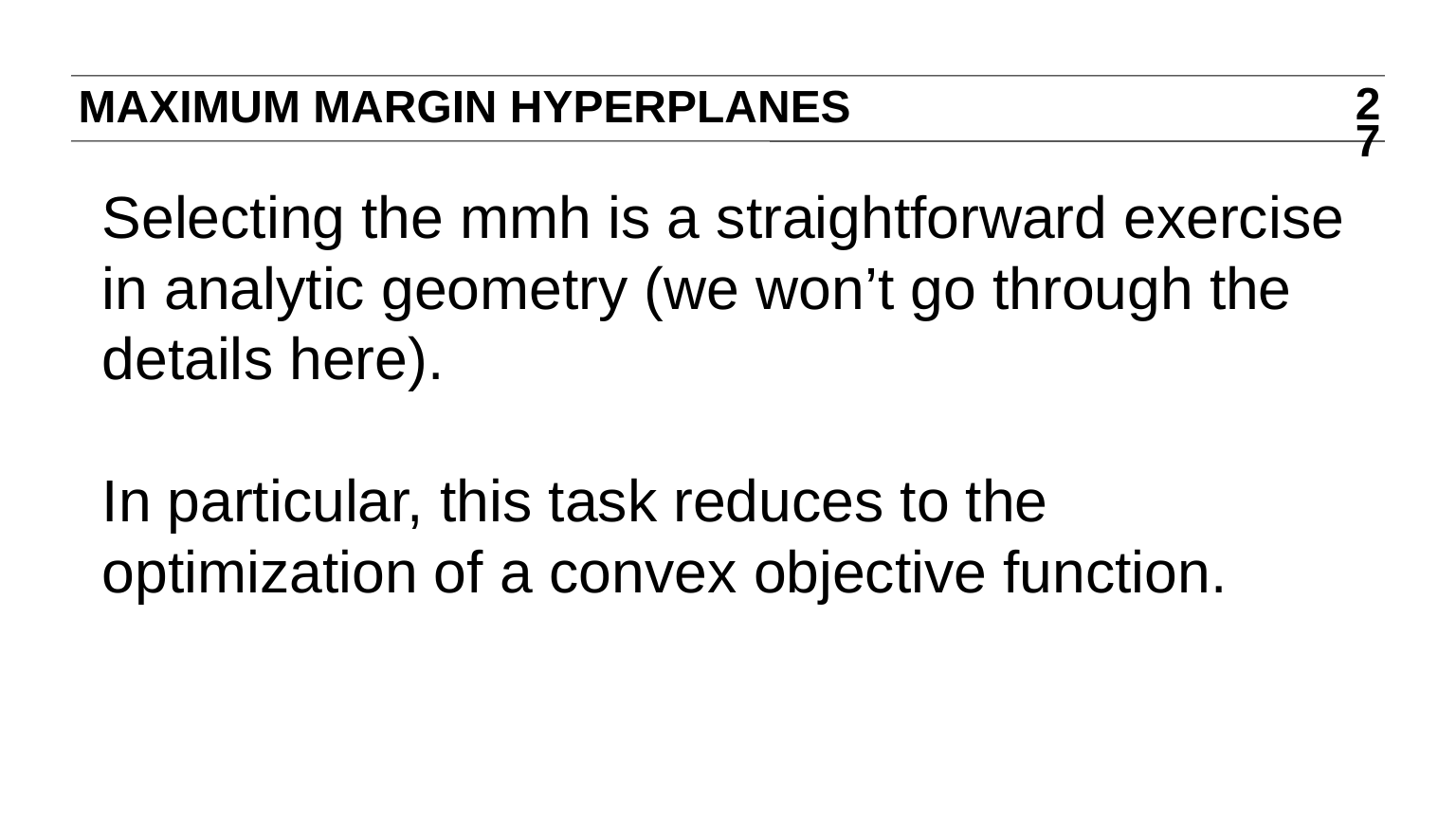

Maximum margin hyperplanes
27
Selecting the mmh is a straightforward exercise in analytic geometry (we won’t go through the details here).

In particular, this task reduces to the optimization of a convex objective function.